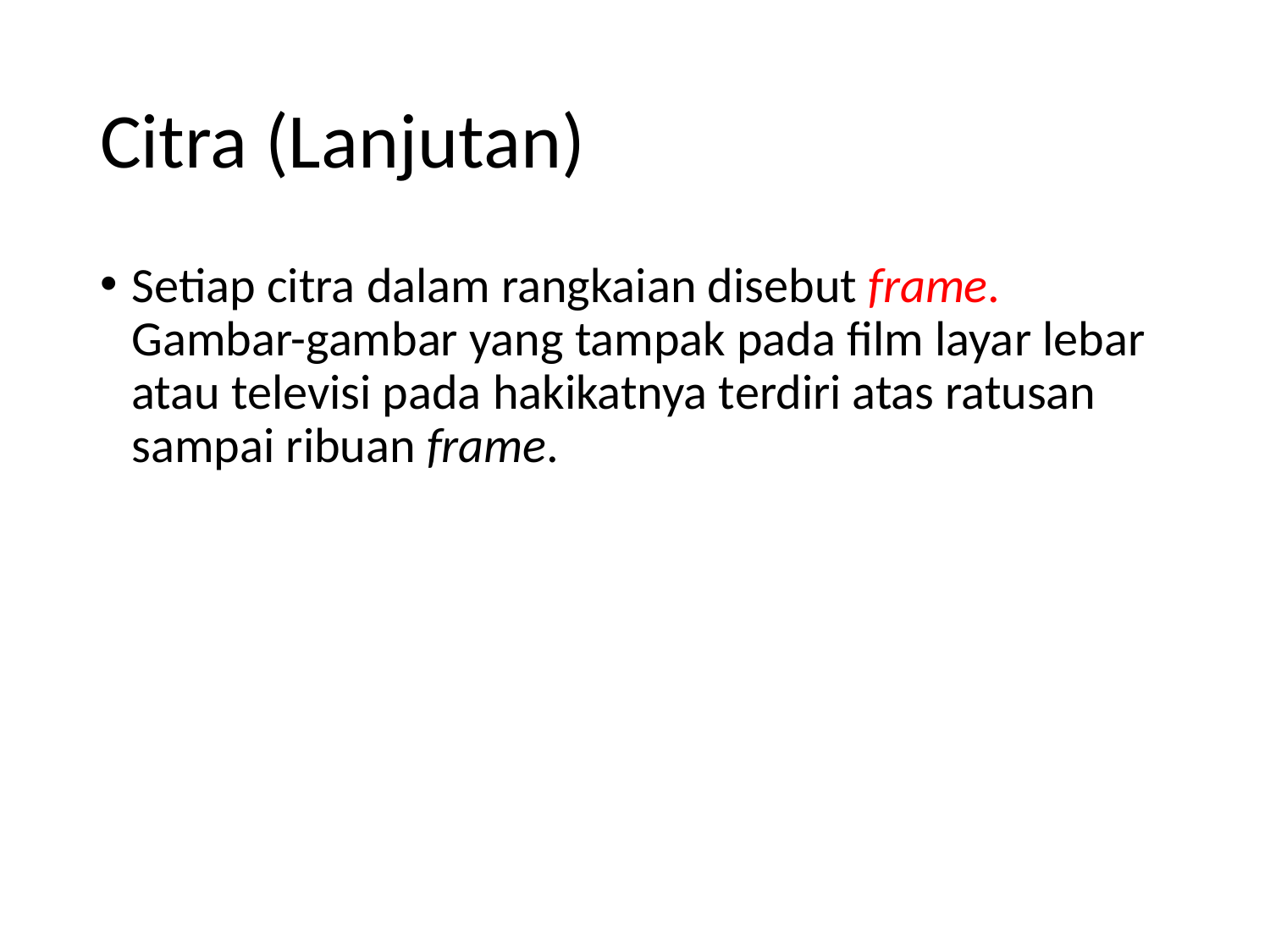

# Citra (Lanjutan)
Setiap citra dalam rangkaian disebut frame. Gambar-gambar yang tampak pada film layar lebar atau televisi pada hakikatnya terdiri atas ratusan sampai ribuan frame.